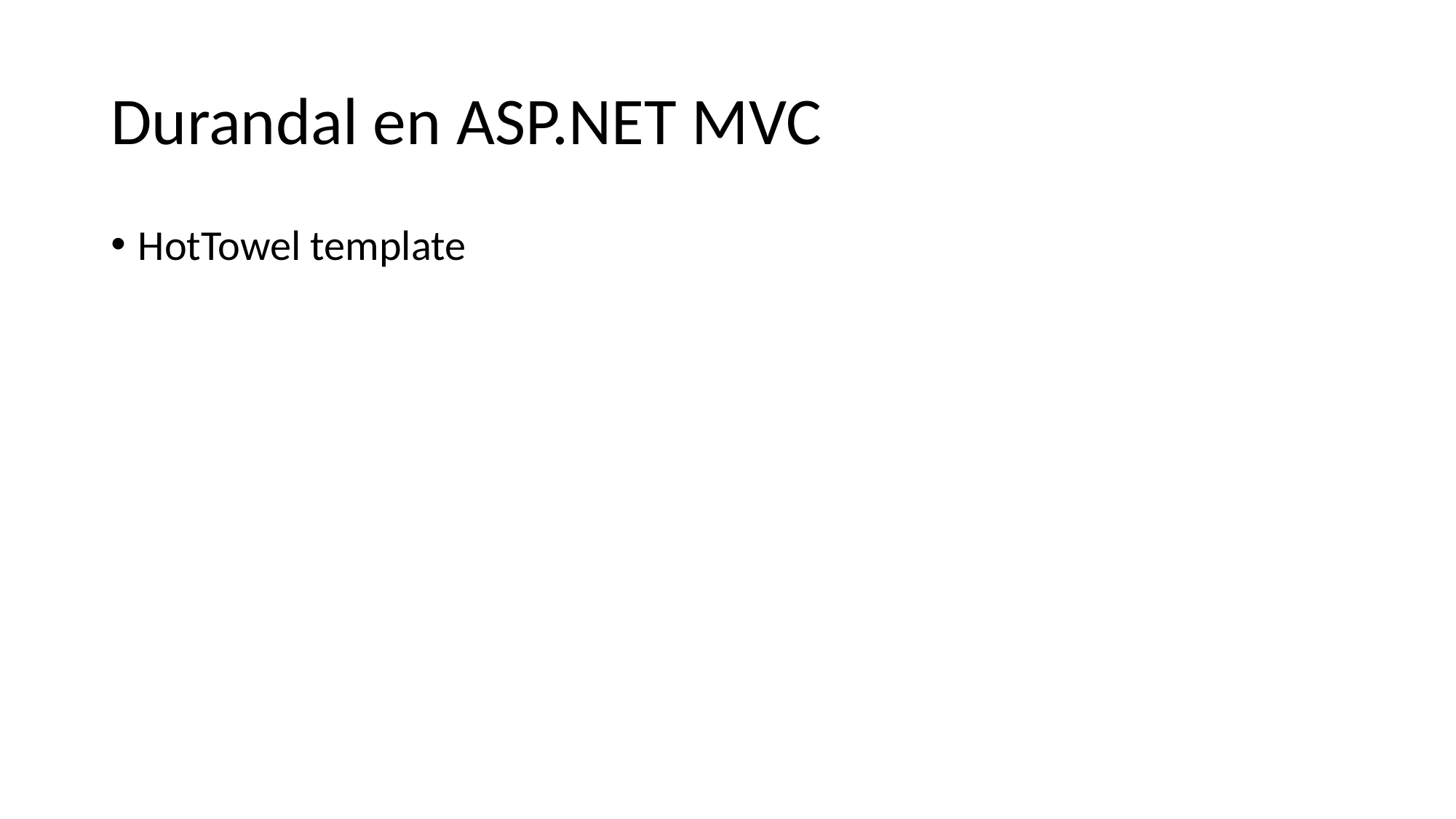

# Durandal en ASP.NET MVC
HotTowel template